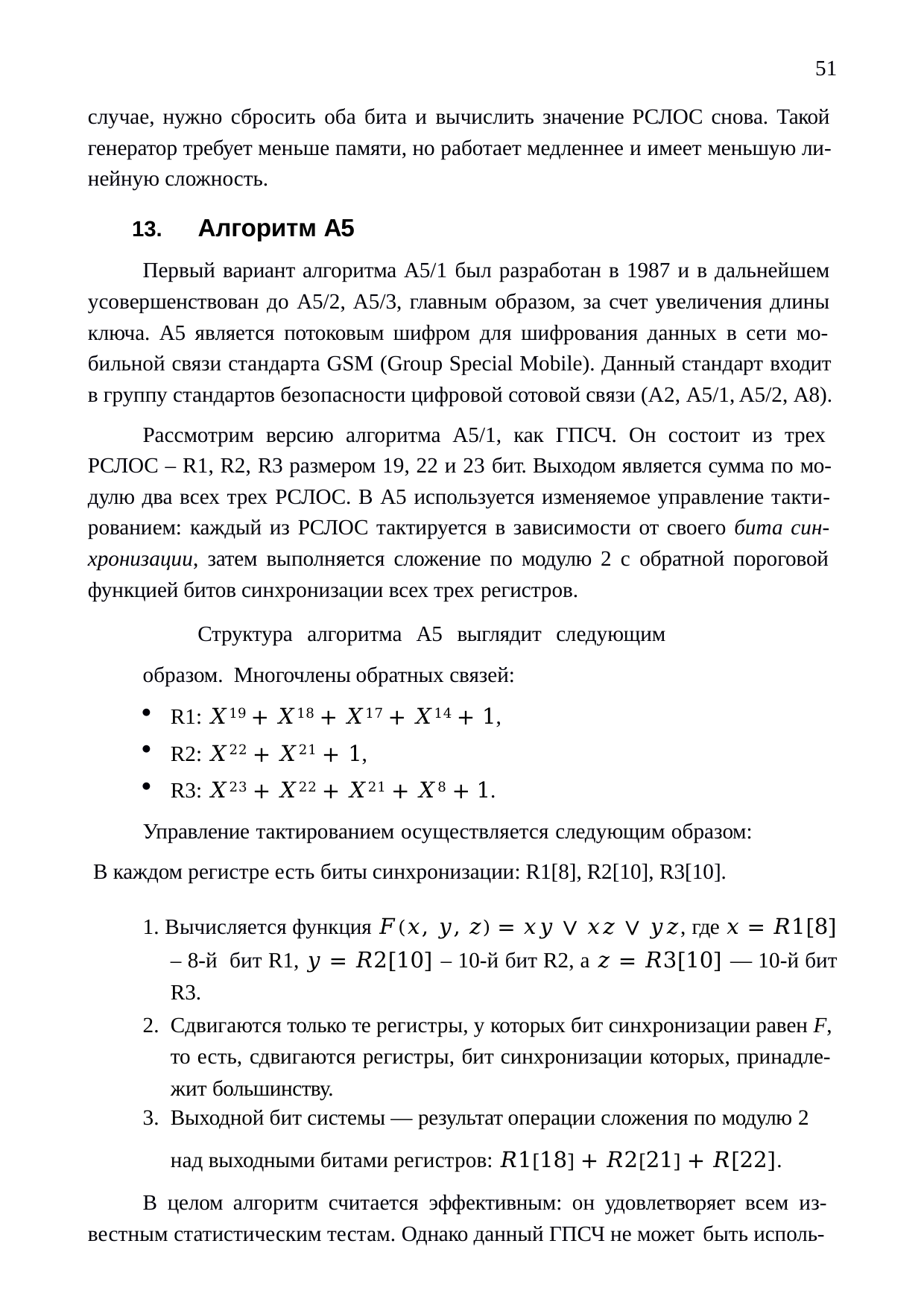

51
случае, нужно сбросить оба бита и вычислить значение РСЛОС снова. Такой  генератор требует меньше памяти, но работает медленнее и имеет меньшую ли-  нейную сложность.
Алгоритм А5
Первый вариант алгоритма А5/1 был разработан в 1987 и в дальнейшем  усовершенствован до А5/2, А5/3, главным образом, за счет увеличения длины  ключа. А5 является потоковым шифром для шифрования данных в сети мо-  бильной связи стандарта GSM (Group Special Mobile). Данный стандарт входит  в группу стандартов безопасности цифровой сотовой связи (A2, A5/1, A5/2, A8).
Рассмотрим версию алгоритма А5/1, как ГПСЧ. Он состоит из трех  РСЛОС – R1, R2, R3 размером 19, 22 и 23 бит. Выходом является сумма по мо-  дулю два всех трех РСЛОС. В А5 используется изменяемое управление такти-  рованием: каждый из РСЛОС тактируется в зависимости от своего бита син-  хронизации, затем выполняется сложение по модулю 2 с обратной пороговой  функцией битов синхронизации всех трех регистров.
Структура алгоритма А5 выглядит следующим образом.  Многочлены обратных связей:
R1: 𝑋19 + 𝑋18 + 𝑋17 + 𝑋14 + 1,
R2: 𝑋22 + 𝑋21 + 1,
R3: 𝑋23 + 𝑋22 + 𝑋21 + 𝑋8 + 1.
Управление тактированием осуществляется следующим образом:  В каждом регистре есть биты синхронизации: R1[8], R2[10], R3[10].
1. Вычисляется функция 𝐹(𝑥, 𝑦, 𝑧) = 𝑥𝑦 ∨ 𝑥𝑧 ∨ 𝑦𝑧, где 𝑥 = 𝑅1[8] – 8-й  бит R1, 𝑦 = 𝑅2[10] – 10-й бит R2, а 𝑧 = 𝑅3[10] — 10-й бит R3.
Сдвигаются только те регистры, у которых бит синхронизации равен F,  то есть, сдвигаются регистры, бит синхронизации которых, принадле-  жит большинству.
Выходной бит системы — результат операции сложения по модулю 2
над выходными битами регистров: 𝑅1[18] + 𝑅2[21] + 𝑅[22].
В целом алгоритм считается эффективным: он удовлетворяет всем из-  вестным статистическим тестам. Однако данный ГПСЧ не может быть исполь-